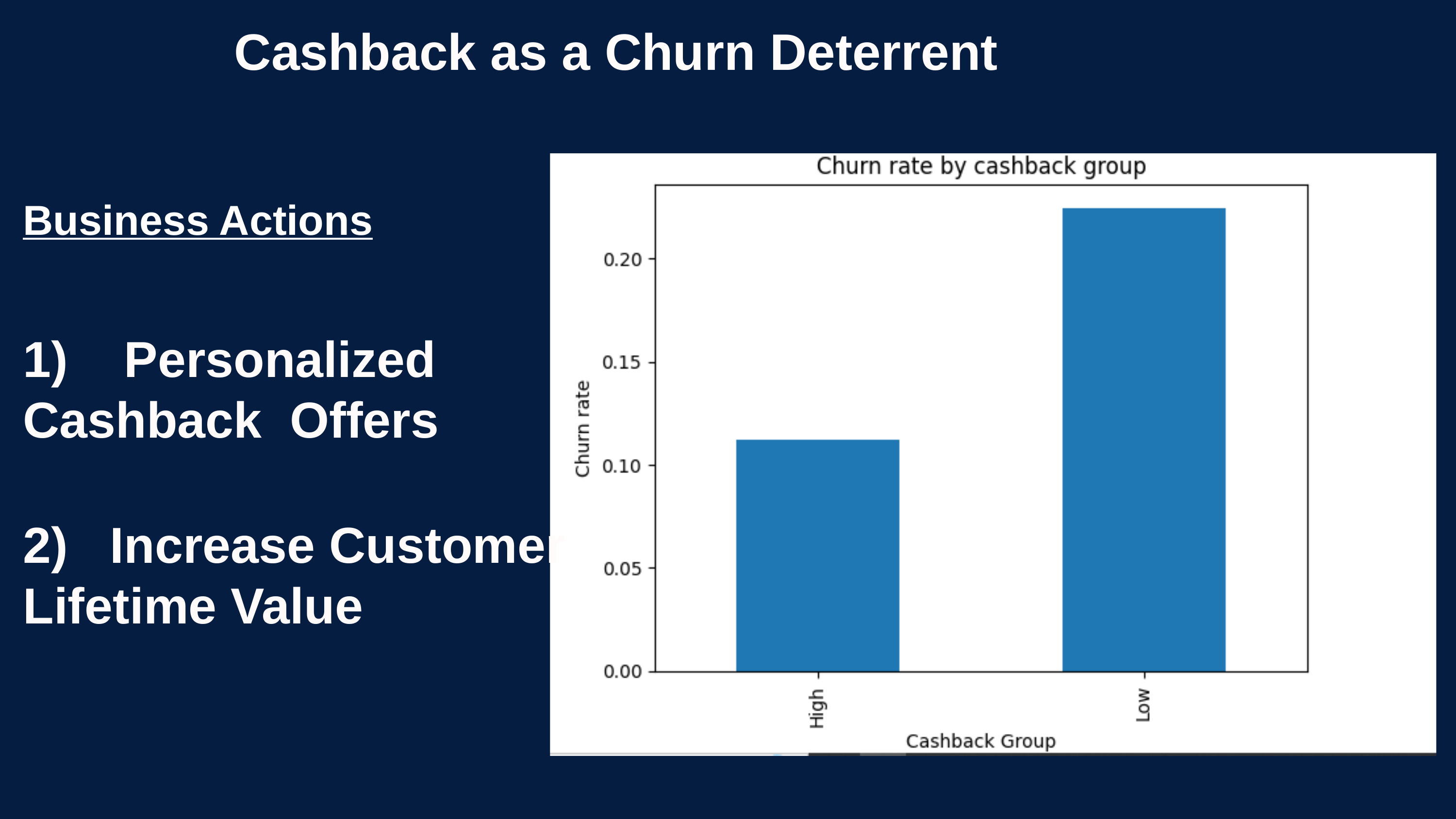

Cashback as a Churn Deterrent

Business Actions
1)    Personalized Cashback  Offers
2)   Increase Customer Lifetime Value